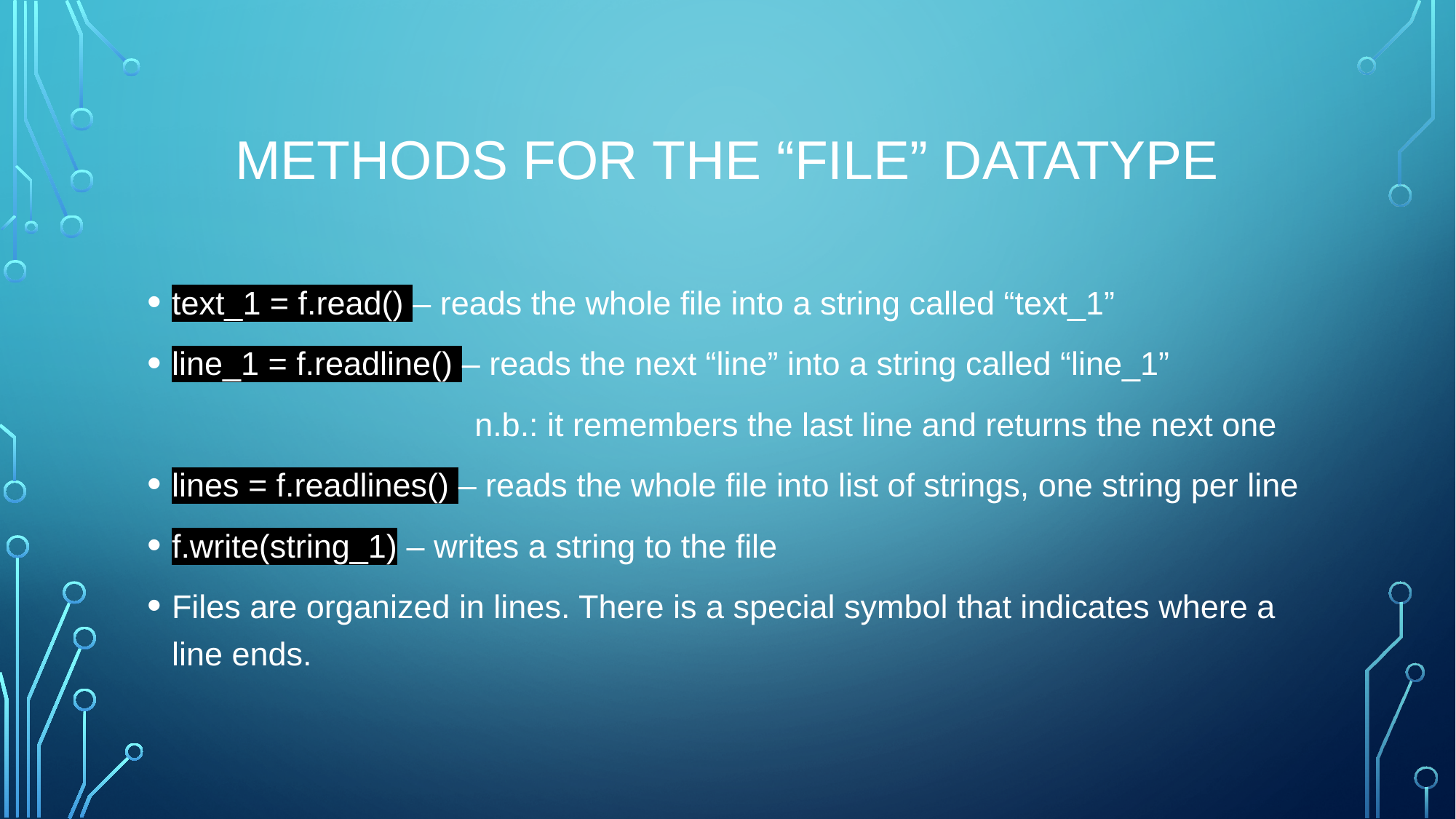

# Methods for the “file” datatype
text_1 = f.read() – reads the whole file into a string called “text_1”
line_1 = f.readline() – reads the next “line” into a string called “line_1”
                                    n.b.: it remembers the last line and returns the next one
lines = f.readlines() – reads the whole file into list of strings, one string per line
f.write(string_1) – writes a string to the file
Files are organized in lines. There is a special symbol that indicates where a line ends.